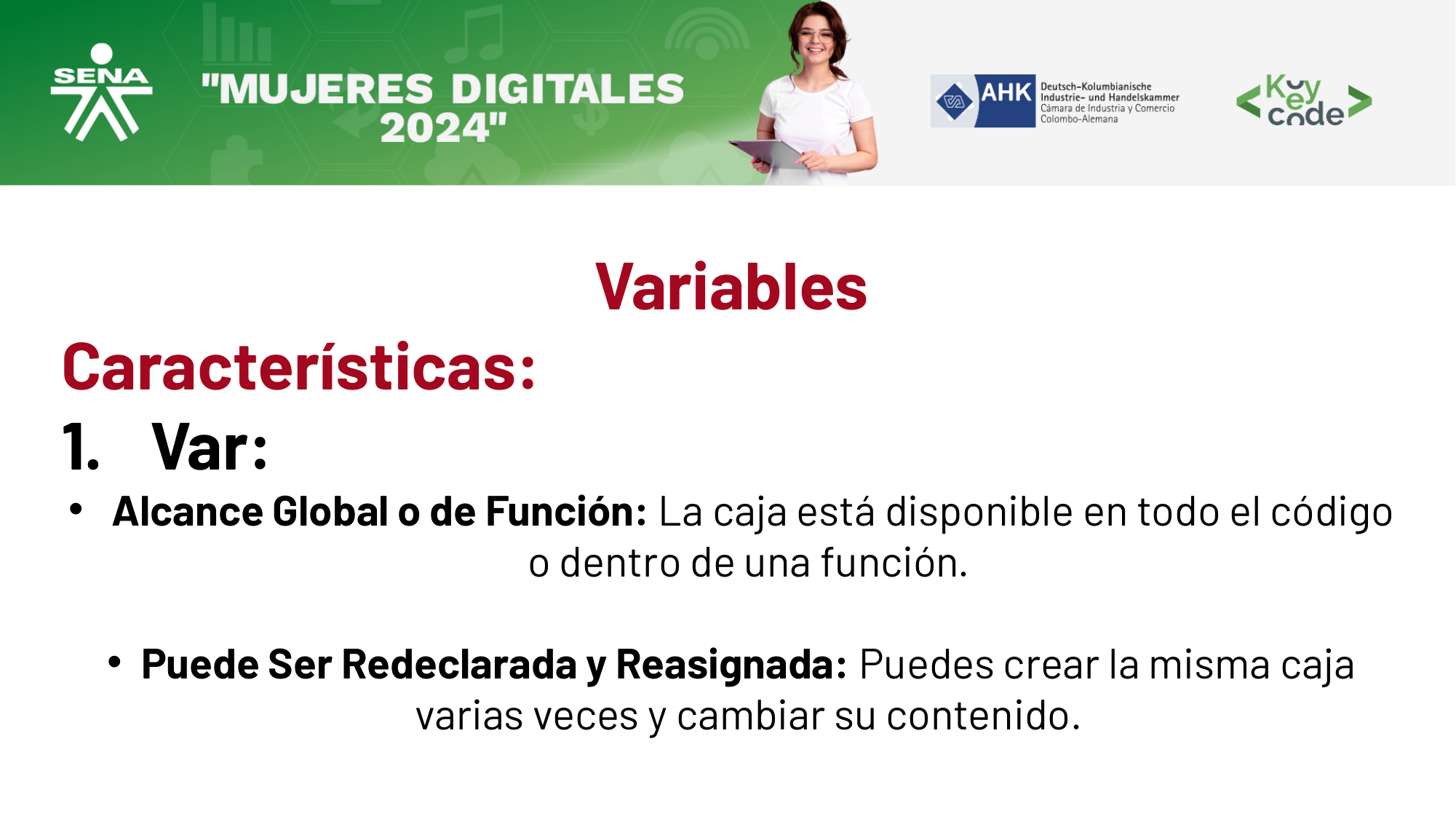

Variables
Características:
Var:
 Alcance Global o de Función: La caja está disponible en todo el código o dentro de una función.

Puede Ser Redeclarada y Reasignada: Puedes crear la misma caja varias veces y cambiar su contenido.